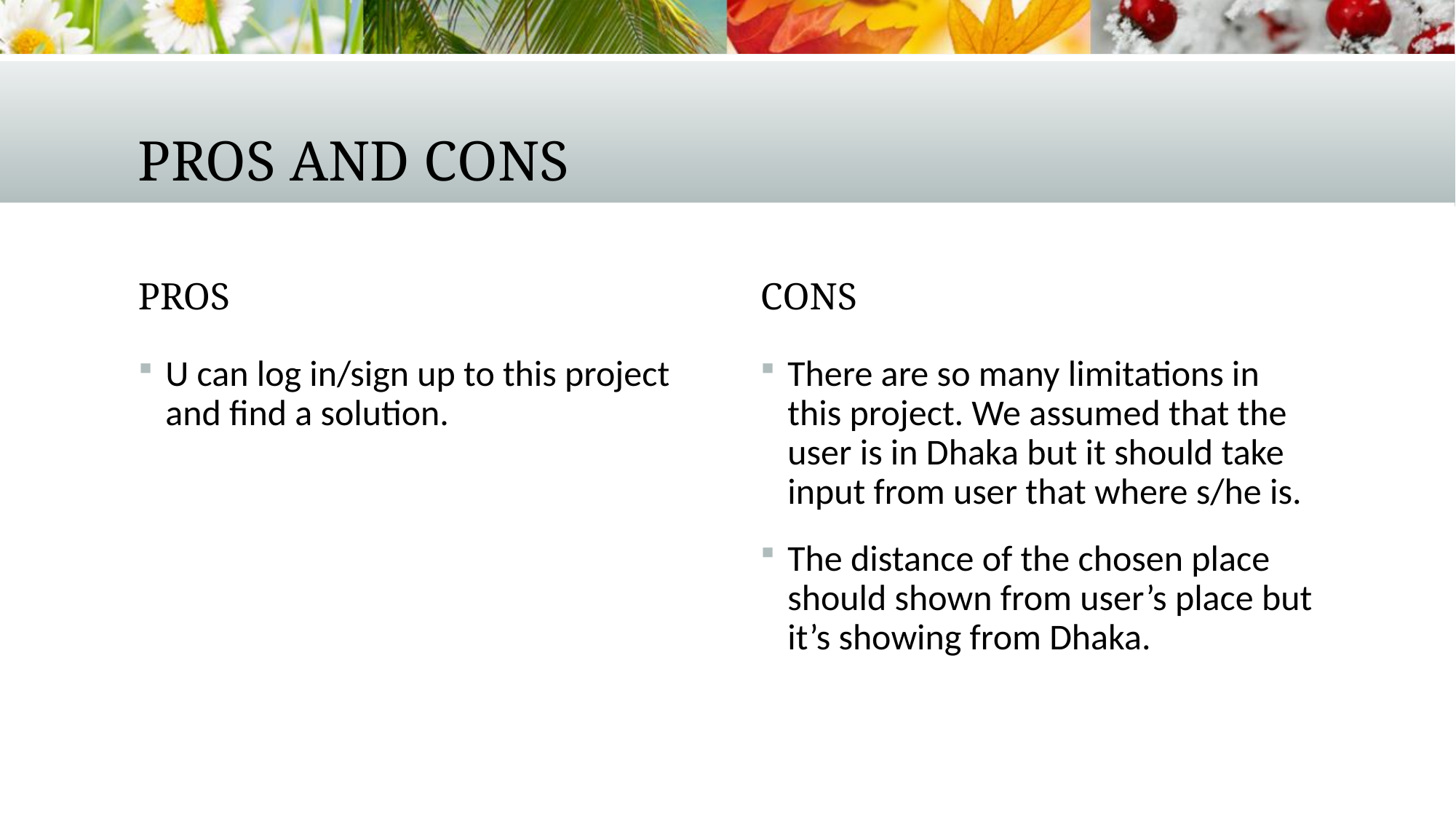

# Pros and cons
pros
cons
U can log in/sign up to this project and find a solution.
There are so many limitations in this project. We assumed that the user is in Dhaka but it should take input from user that where s/he is.
The distance of the chosen place should shown from user’s place but it’s showing from Dhaka.